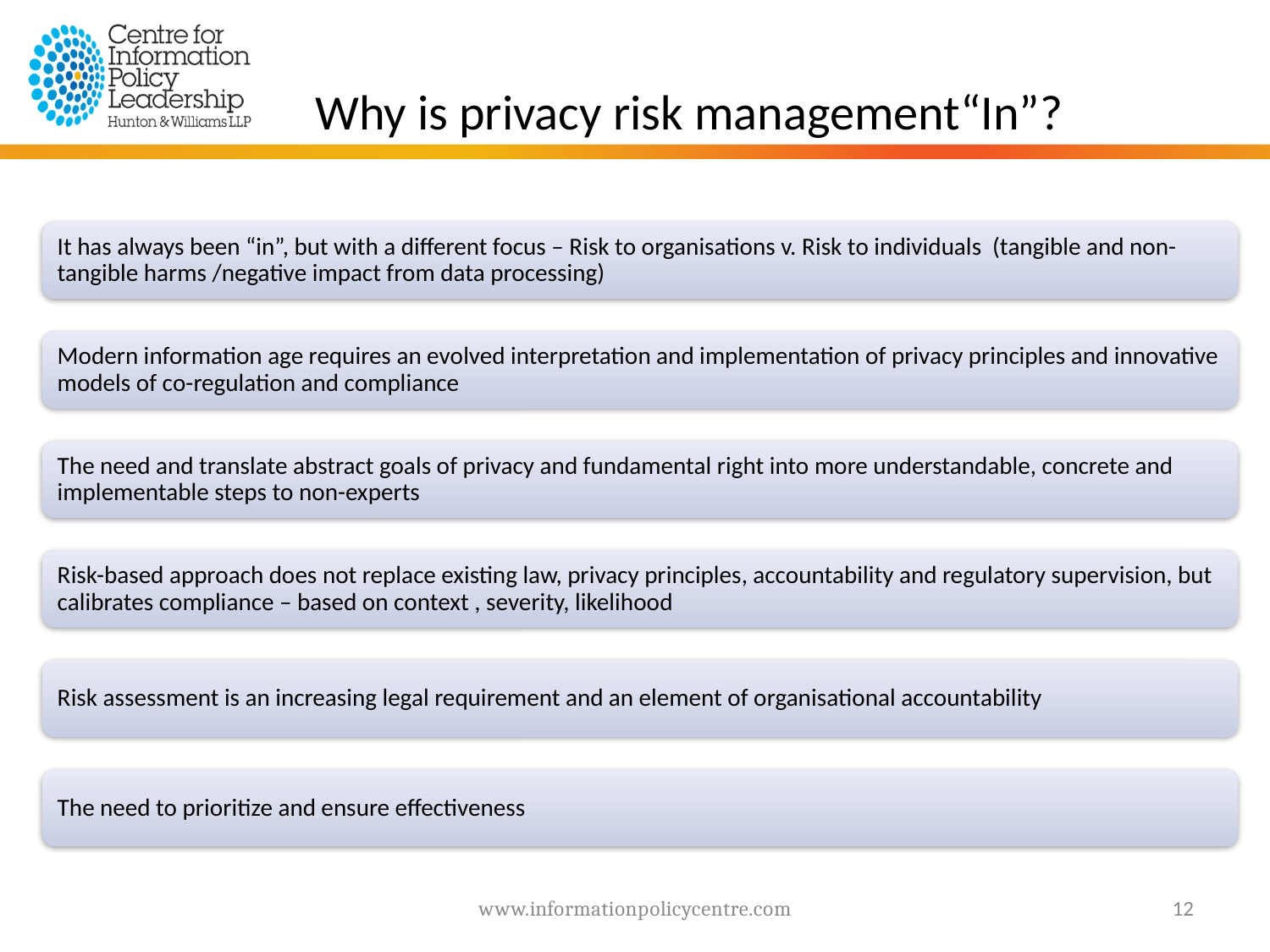

Why is privacy risk management“In”?
It has always been “in”, but with a different focus – Risk to organisations v. Risk to individuals  (tangible and non-tangible harms /negative impact from data processing)

Modern information age requires an evolved interpretation and implementation of privacy principles and innovative models of co-regulation and compliance

The need and translate abstract goals of privacy and fundamental right into more understandable, concrete and implementable steps to non-experts

Risk-based approach does not replace existing law, privacy principles, accountability and regulatory supervision, but calibrates compliance – based on context , severity, likelihood

Risk assessment is an increasing legal requirement and an element of organisational accountability

The need to prioritize and ensure effectiveness
www.informationpolicycentre.com
12